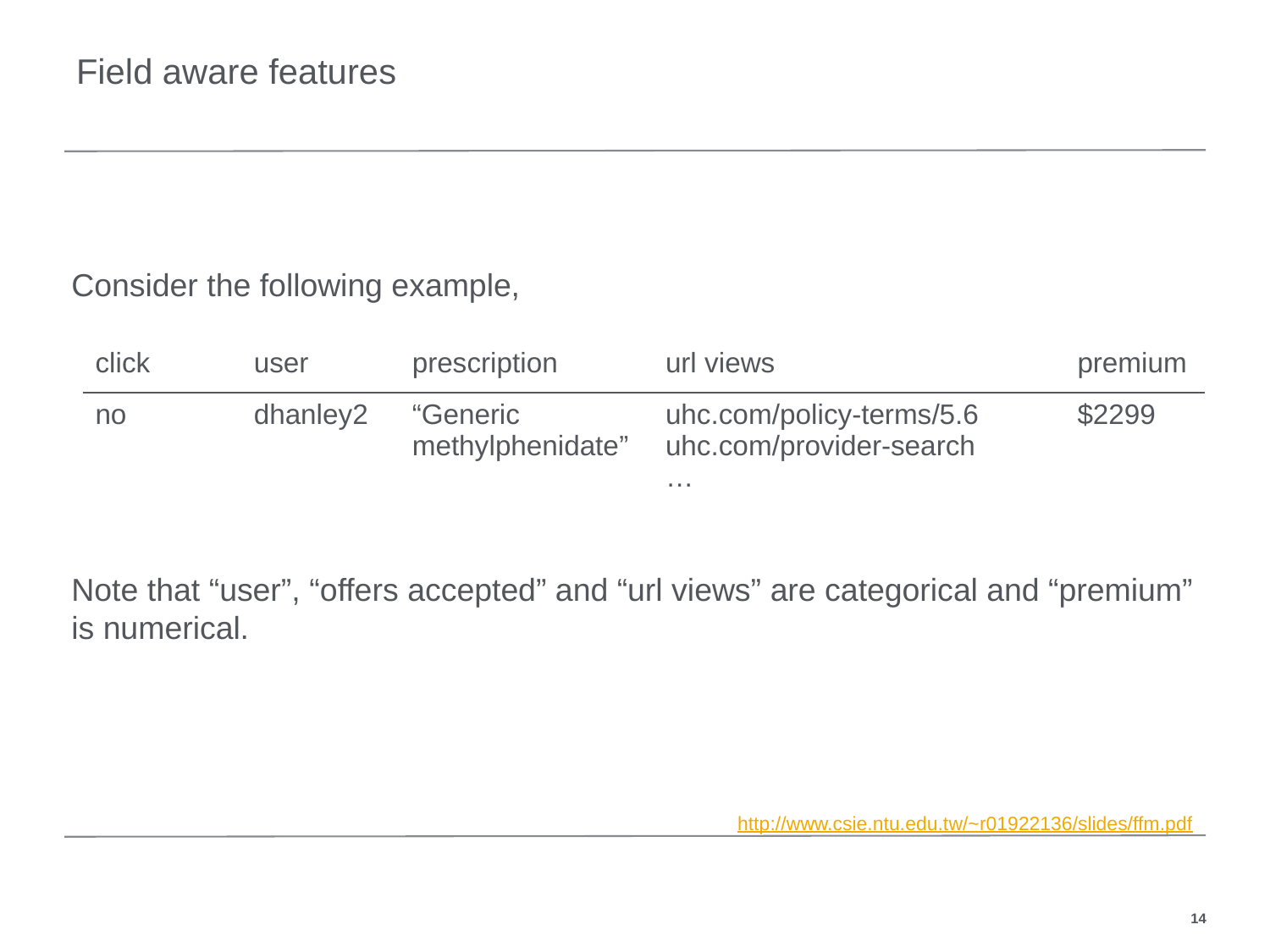

# Field aware features
Consider the following example,

Note that “user”, “offers accepted” and “url views” are categorical and “premium” is numerical.
| click | user | prescription | url views | premium |
| --- | --- | --- | --- | --- |
| no | dhanley2 | “Generic methylphenidate” | uhc.com/policy-terms/5.6 uhc.com/provider-search … | $2299 |
http://www.csie.ntu.edu.tw/~r01922136/slides/ffm.pdf